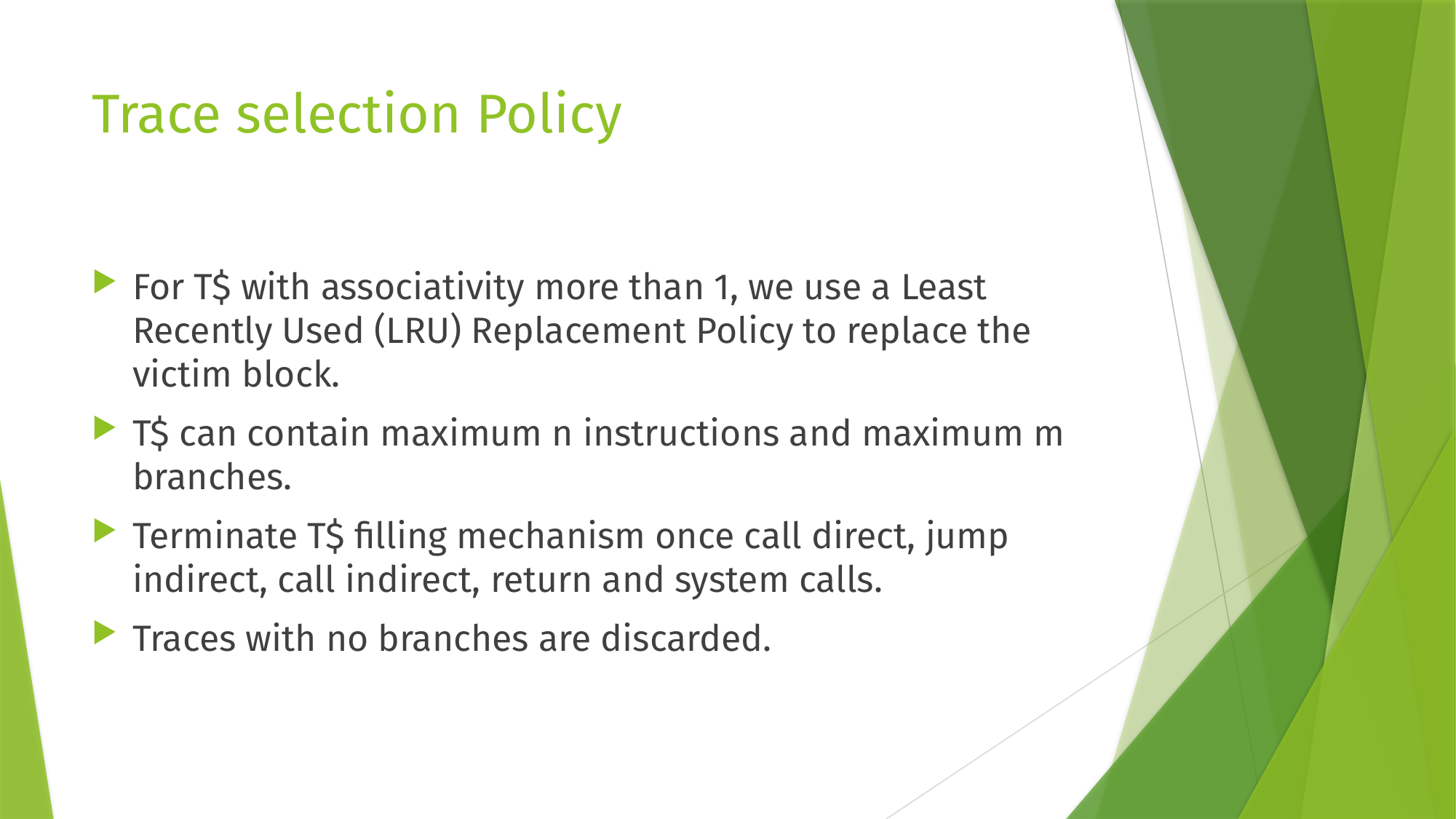

# Trace selection Policy
For T$ with associativity more than 1, we use a Least Recently Used (LRU) Replacement Policy to replace the victim block.
T$ can contain maximum n instructions and maximum m branches.
Terminate T$ filling mechanism once call direct, jump indirect, call indirect, return and system calls.
Traces with no branches are discarded.